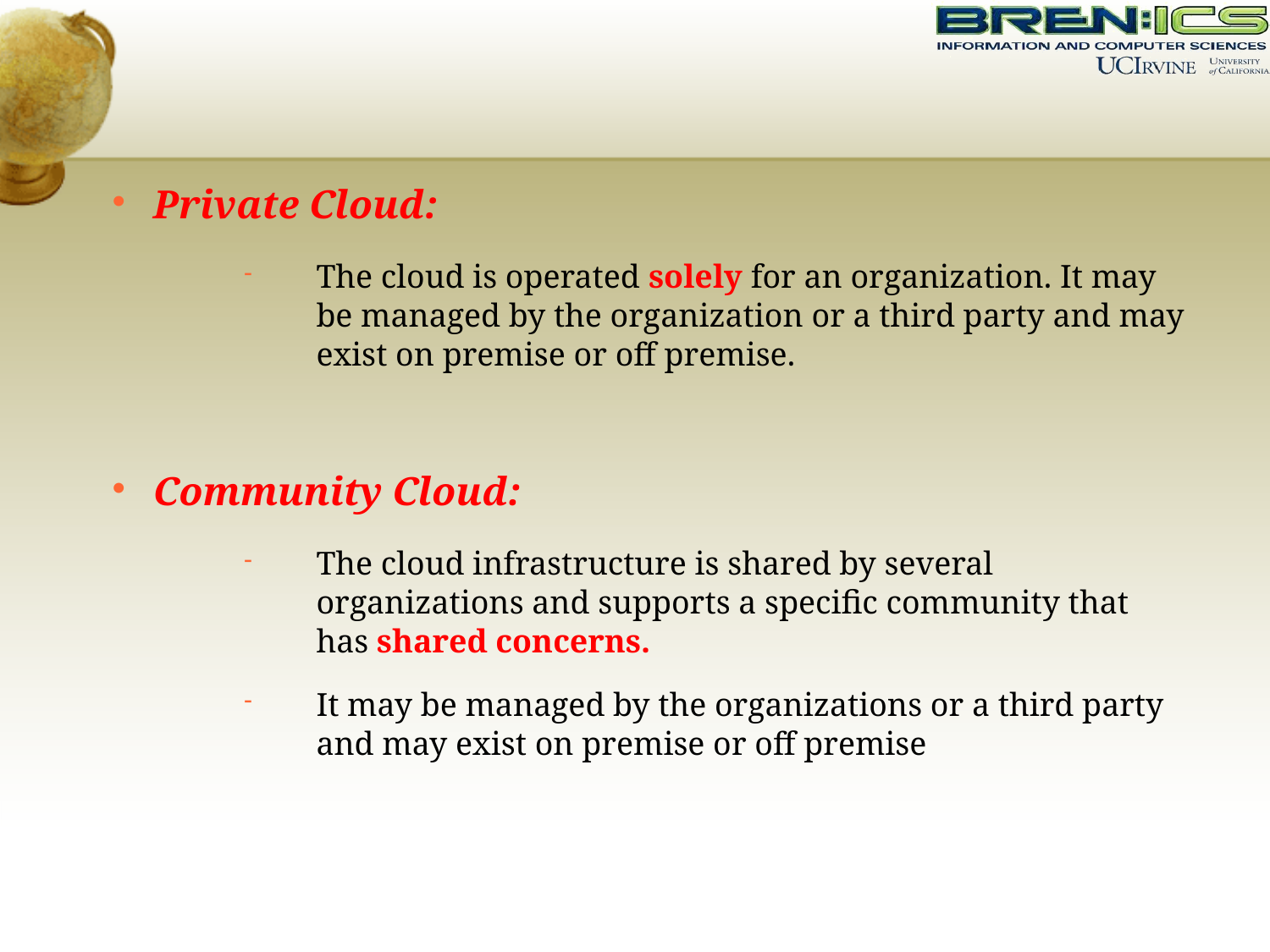

# Private Cloud:
The cloud is operated solely for an organization. It may be managed by the organization or a third party and may exist on premise or off premise.

Community Cloud:
The cloud infrastructure is shared by several organizations and supports a specific community that has shared concerns.
It may be managed by the organizations or a third party and may exist on premise or off premise